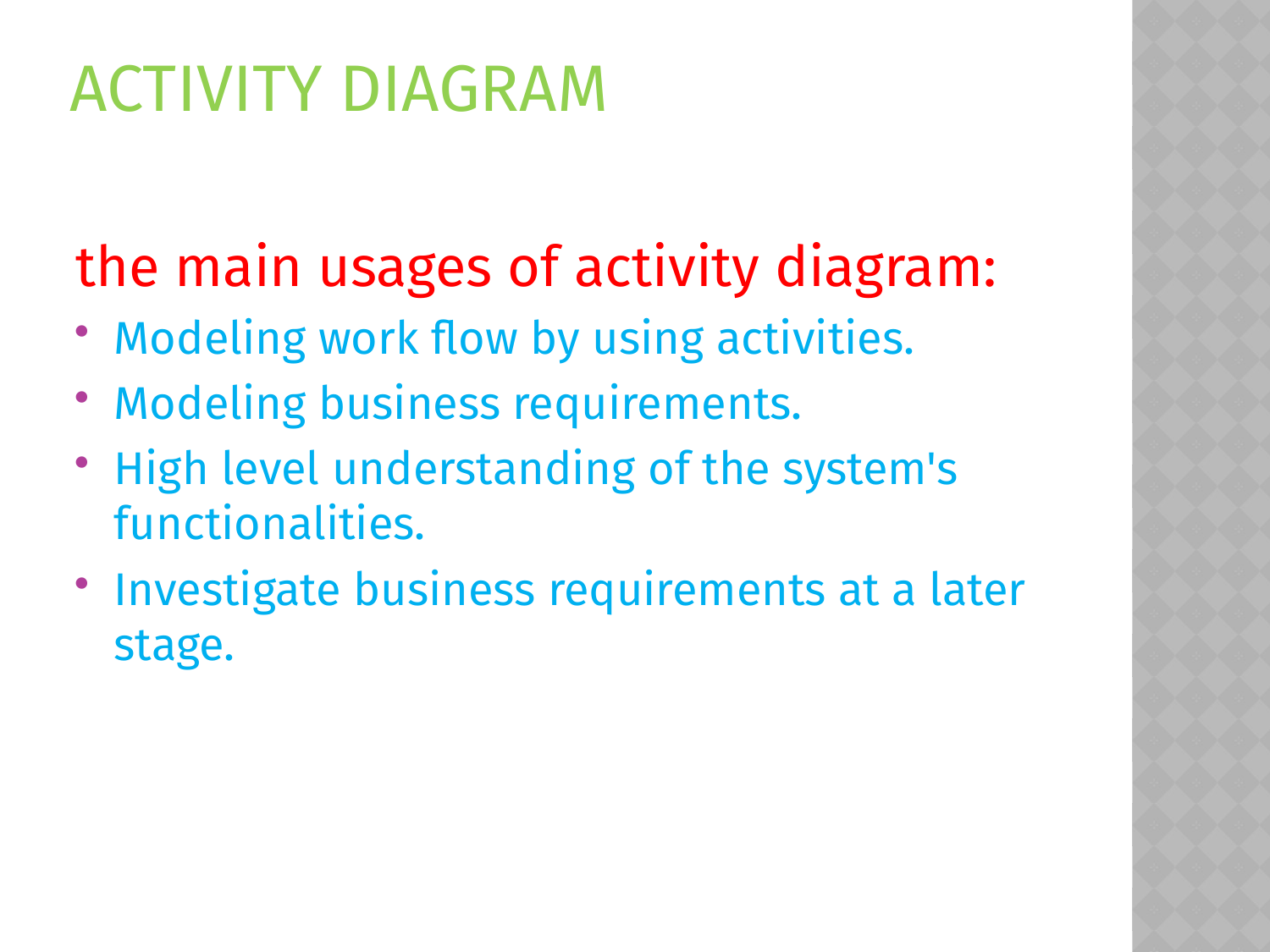

# Activity Diagram
the main usages of activity diagram:
Modeling work flow by using activities.
Modeling business requirements.
High level understanding of the system's functionalities.
Investigate business requirements at a later stage.